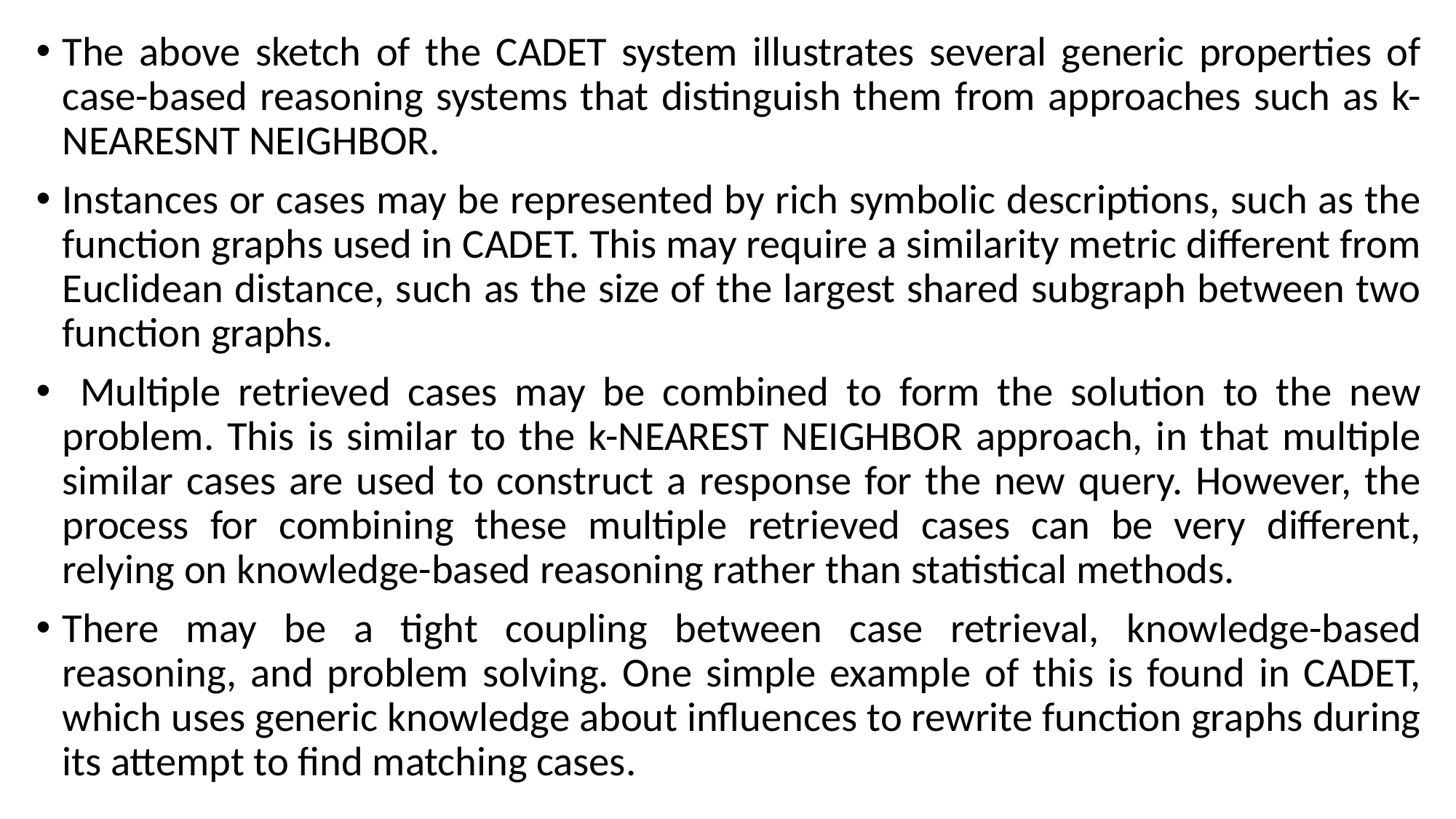

The above sketch of the CADET system illustrates several generic properties of case-based reasoning systems that distinguish them from approaches such as k-NEARESNT NEIGHBOR.
Instances or cases may be represented by rich symbolic descriptions, such as the function graphs used in CADET. This may require a similarity metric different from Euclidean distance, such as the size of the largest shared subgraph between two function graphs.
 Multiple retrieved cases may be combined to form the solution to the new problem. This is similar to the k-NEAREST NEIGHBOR approach, in that multiple similar cases are used to construct a response for the new query. However, the process for combining these multiple retrieved cases can be very different, relying on knowledge-based reasoning rather than statistical methods.
There may be a tight coupling between case retrieval, knowledge-based reasoning, and problem solving. One simple example of this is found in CADET, which uses generic knowledge about influences to rewrite function graphs during its attempt to find matching cases.